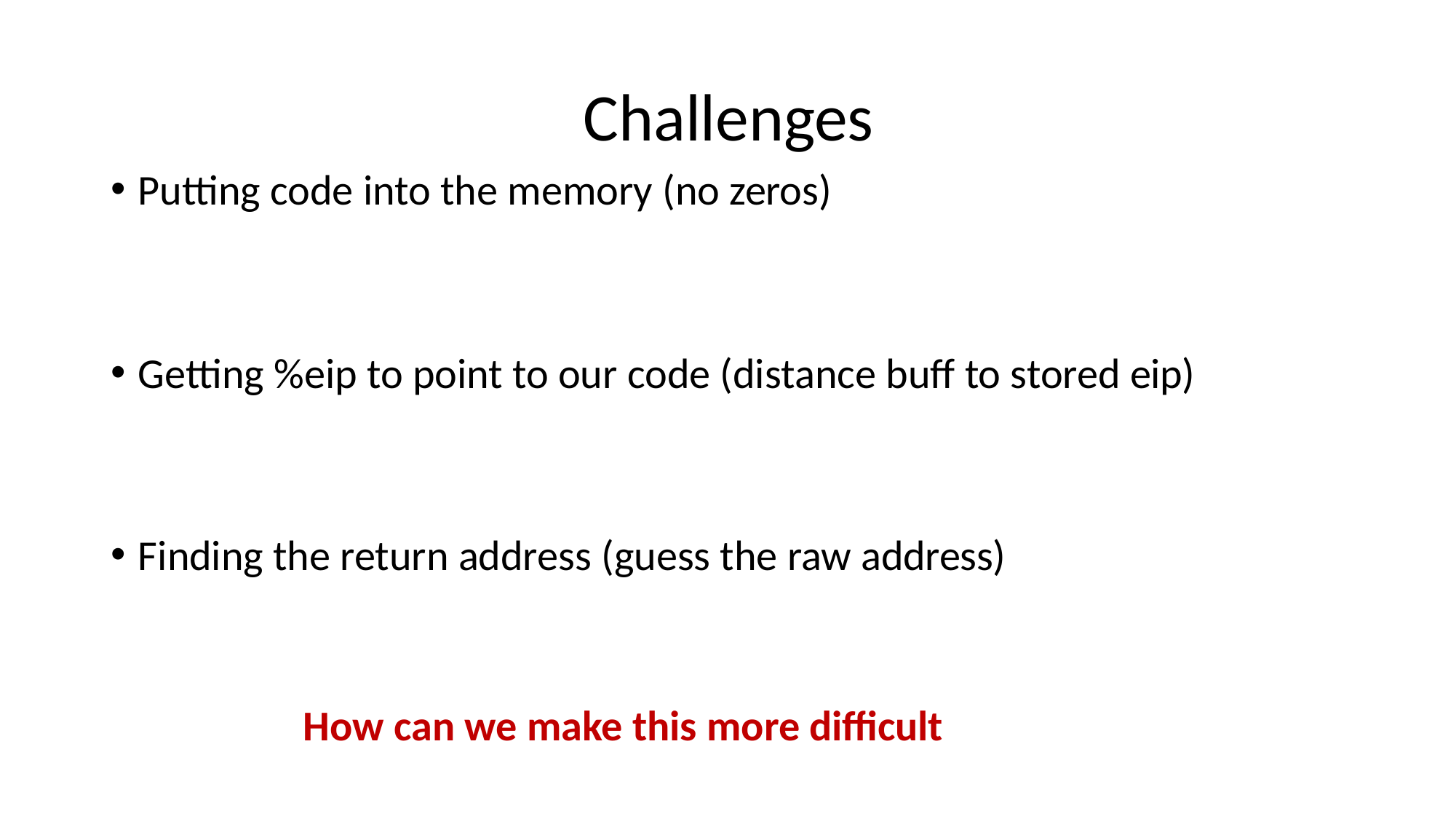

# Challenges
Putting code into the memory (no zeros)
Getting %eip to point to our code (distance buff to stored eip)
Finding the return address (guess the raw address)

How can we make this more difficult